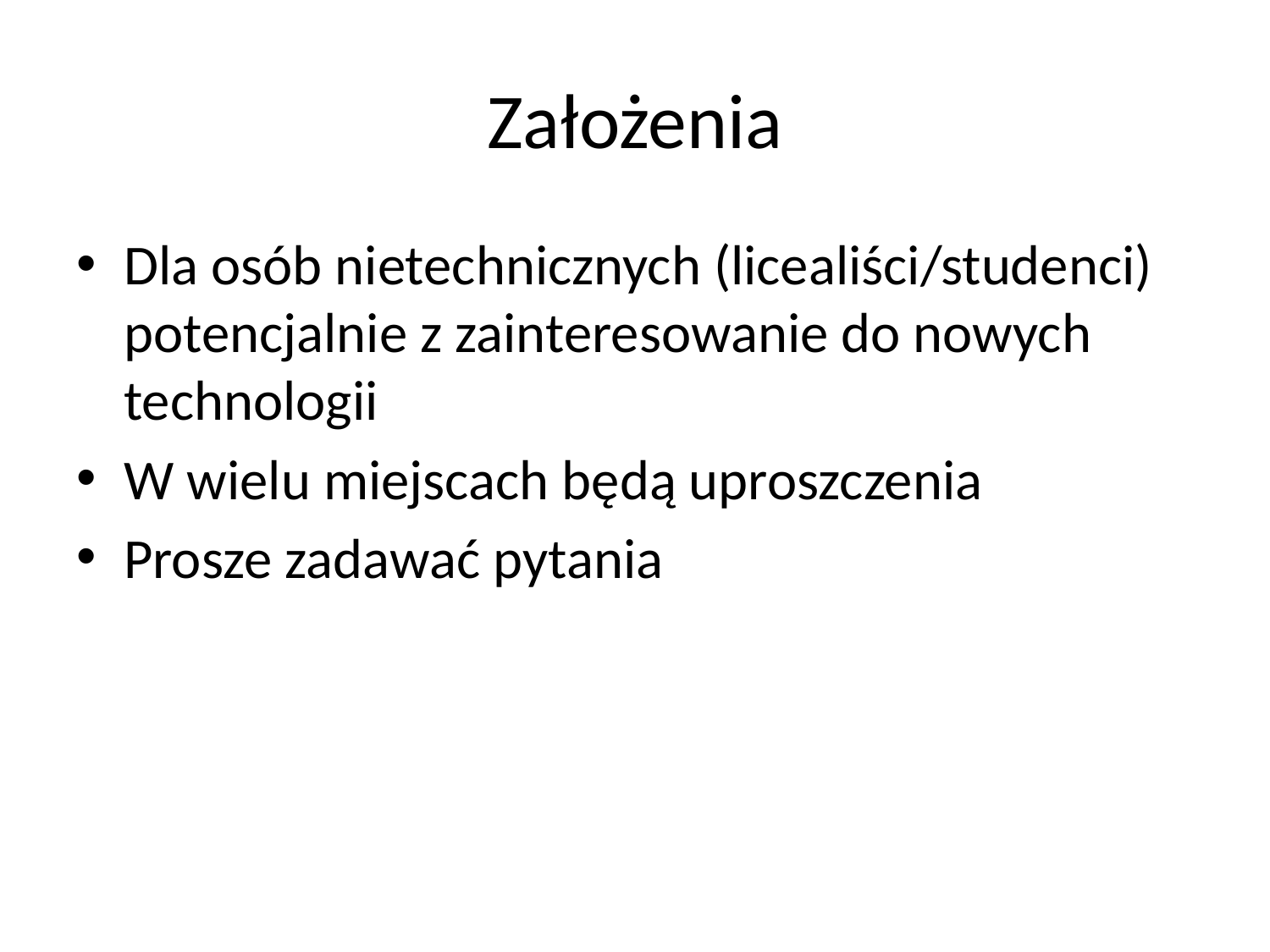

# Założenia
Dla osób nietechnicznych (licealiści/studenci) potencjalnie z zainteresowanie do nowych technologii
W wielu miejscach będą uproszczenia
Prosze zadawać pytania